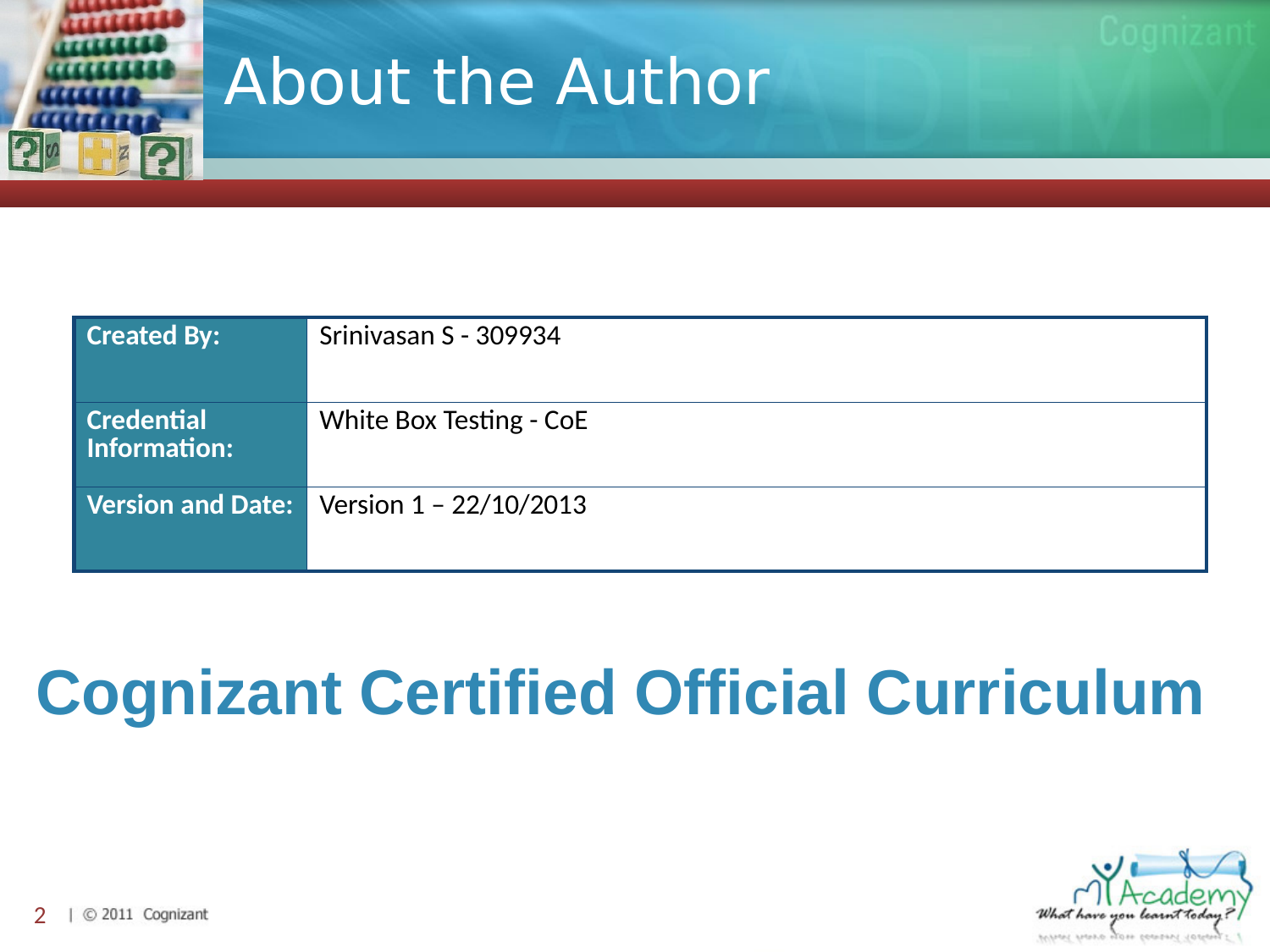

| Srinivasan S - 309934 |
| --- |
| White Box Testing - CoE |
| Version 1 – 22/10/2013 |
2